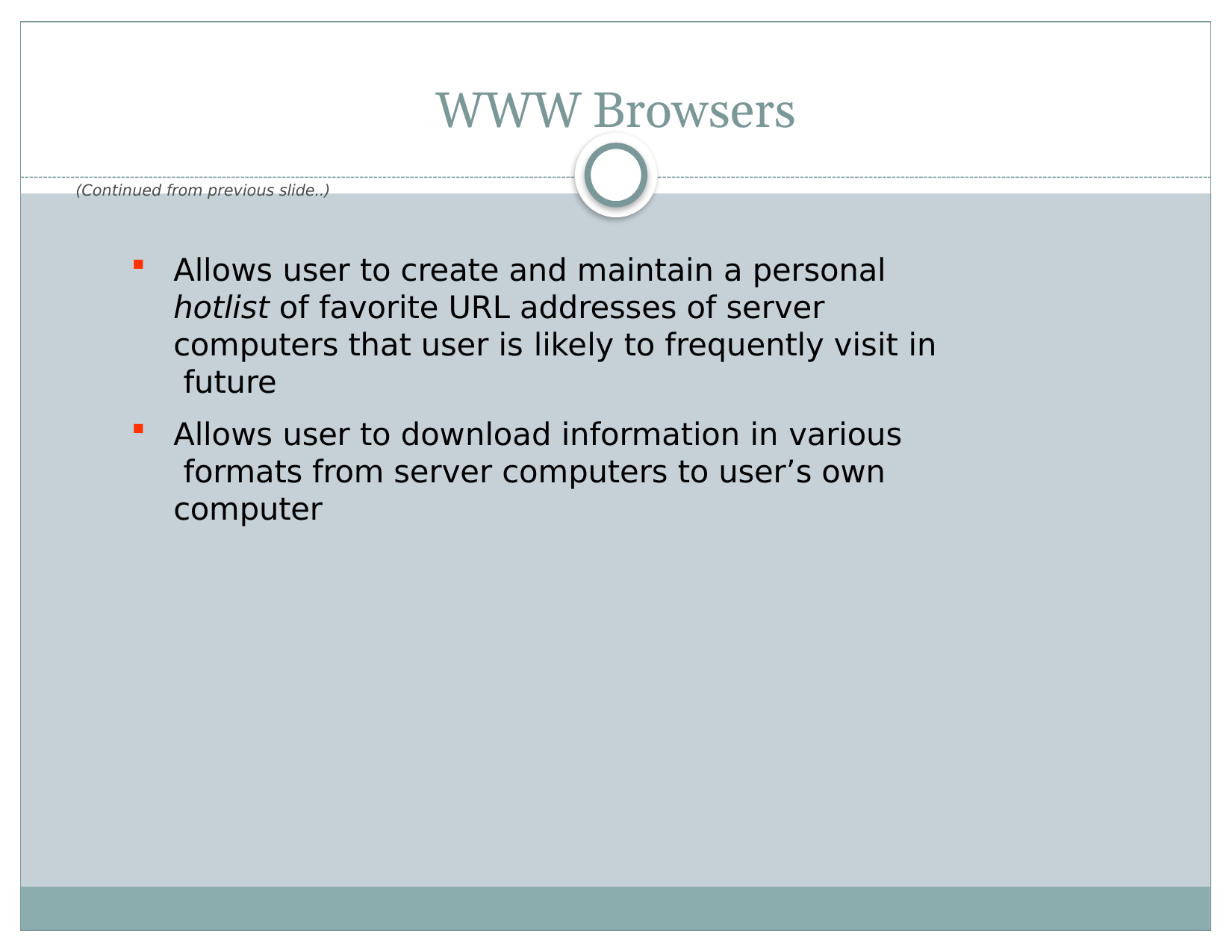

# WWW Browsers
(Continued from previous slide..)

Allows user to create and maintain a personal  hotlist of favorite URL addresses of server  computers that user is likely to frequently visit in  future
Allows user to download information in various  formats from server computers to user’s own  computer